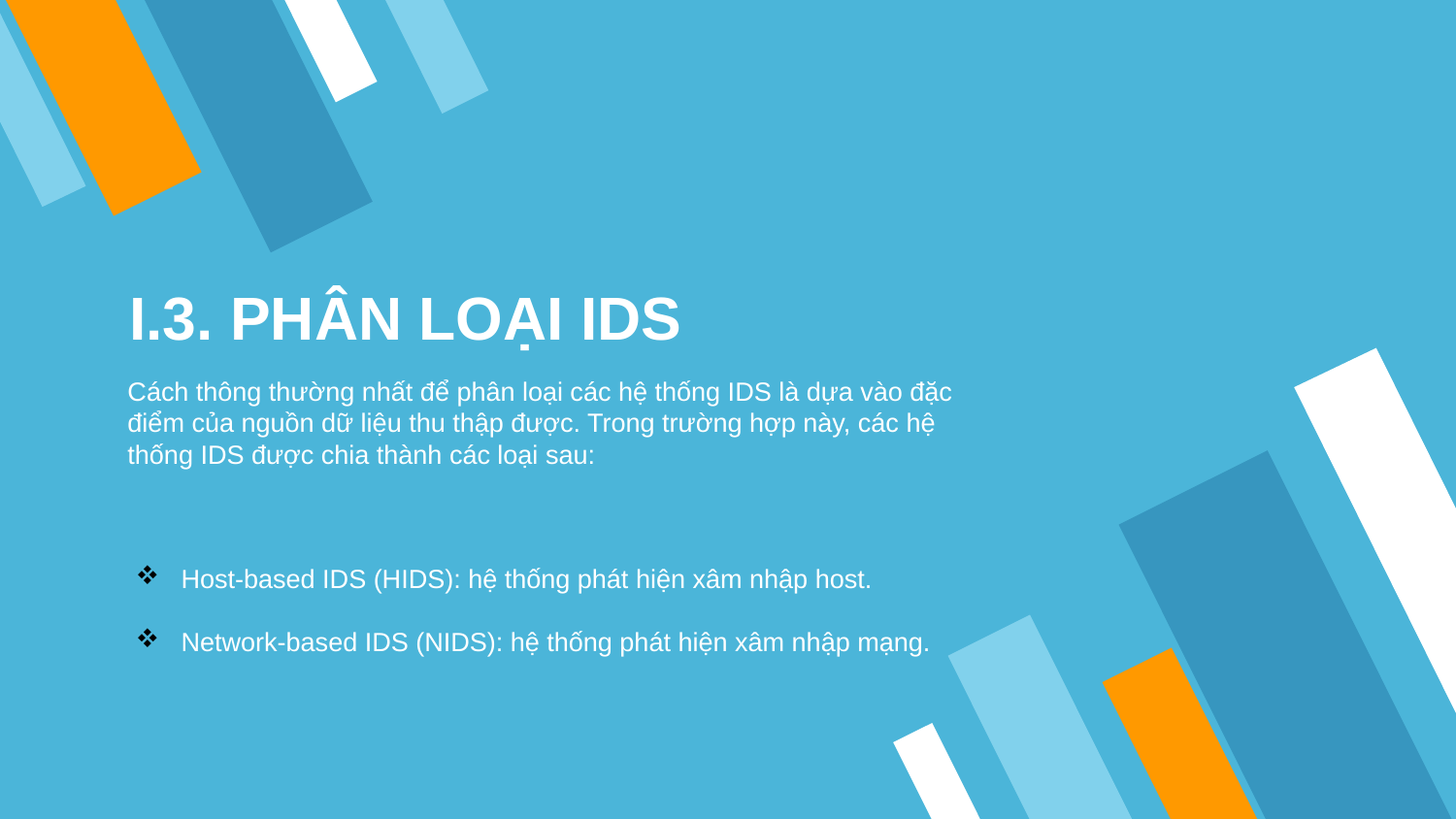

6
# I.3. PHÂN LOẠI IDS
Cách thông thường nhất để phân loại các hệ thống IDS là dựa vào đặc điểm của nguồn dữ liệu thu thập được. Trong trường hợp này, các hệ thống IDS được chia thành các loại sau:
Host-based IDS (HIDS): hệ thống phát hiện xâm nhập host.

Network-based IDS (NIDS): hệ thống phát hiện xâm nhập mạng.